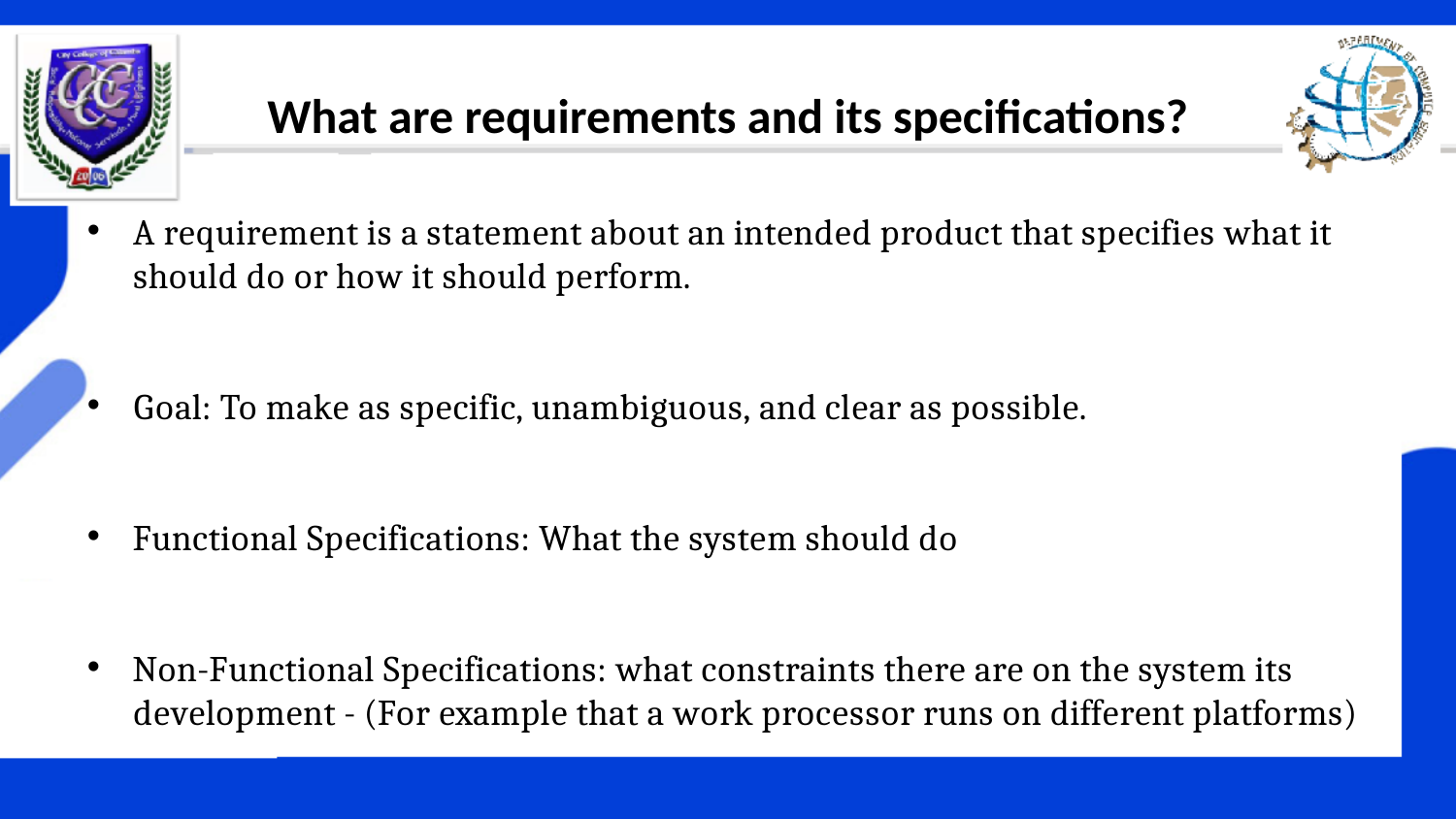

# What are requirements and its specifications?

A requirement is a statement about an intended product that specifies what it should do or how it should perform.

Goal: To make as specific, unambiguous, and clear as possible.

Functional Specifications: What the system should do

Non-Functional Specifications: what constraints there are on the system its development - (For example that a work processor runs on different platforms)